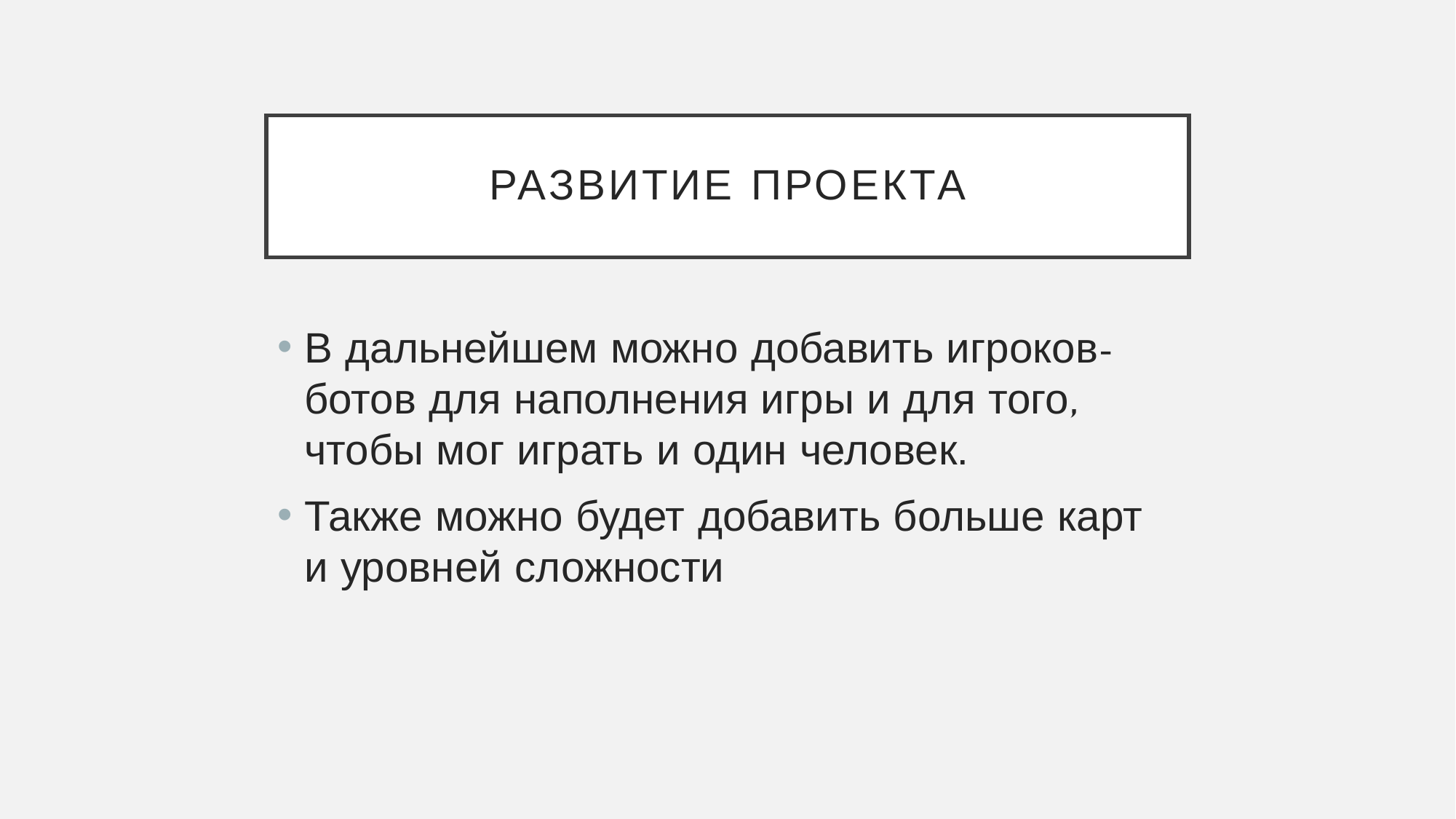

# Развитие проекта
В дальнейшем можно добавить игроков-ботов для наполнения игры и для того, чтобы мог играть и один человек.
Также можно будет добавить больше карт и уровней сложности